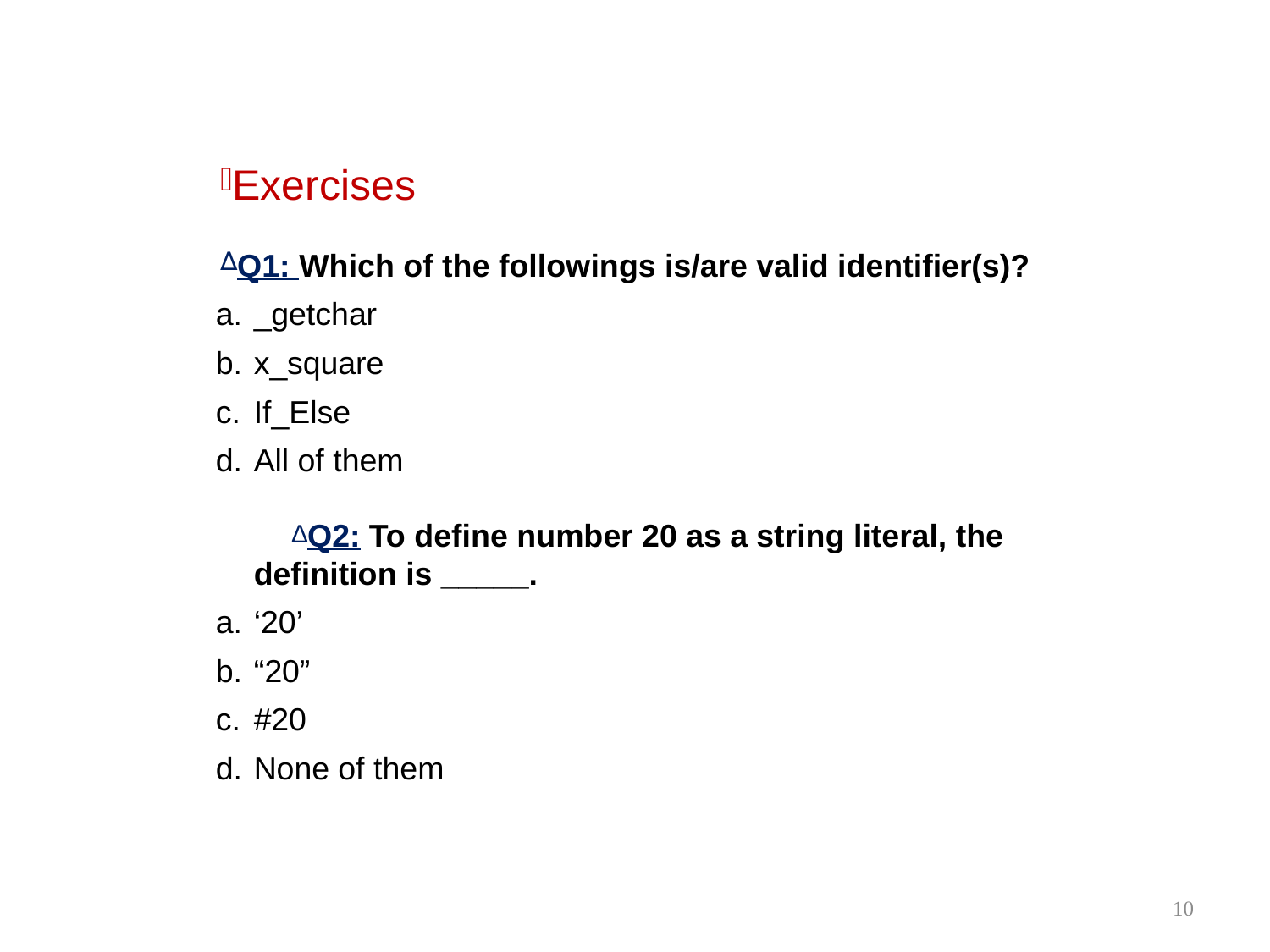

Exercises
Q1: Which of the followings is/are valid identifier(s)?
_getchar
x_square
If_Else
All of them
Q2: To define number 20 as a string literal, the definition is _____.
‘20’
“20”
#20
None of them
10